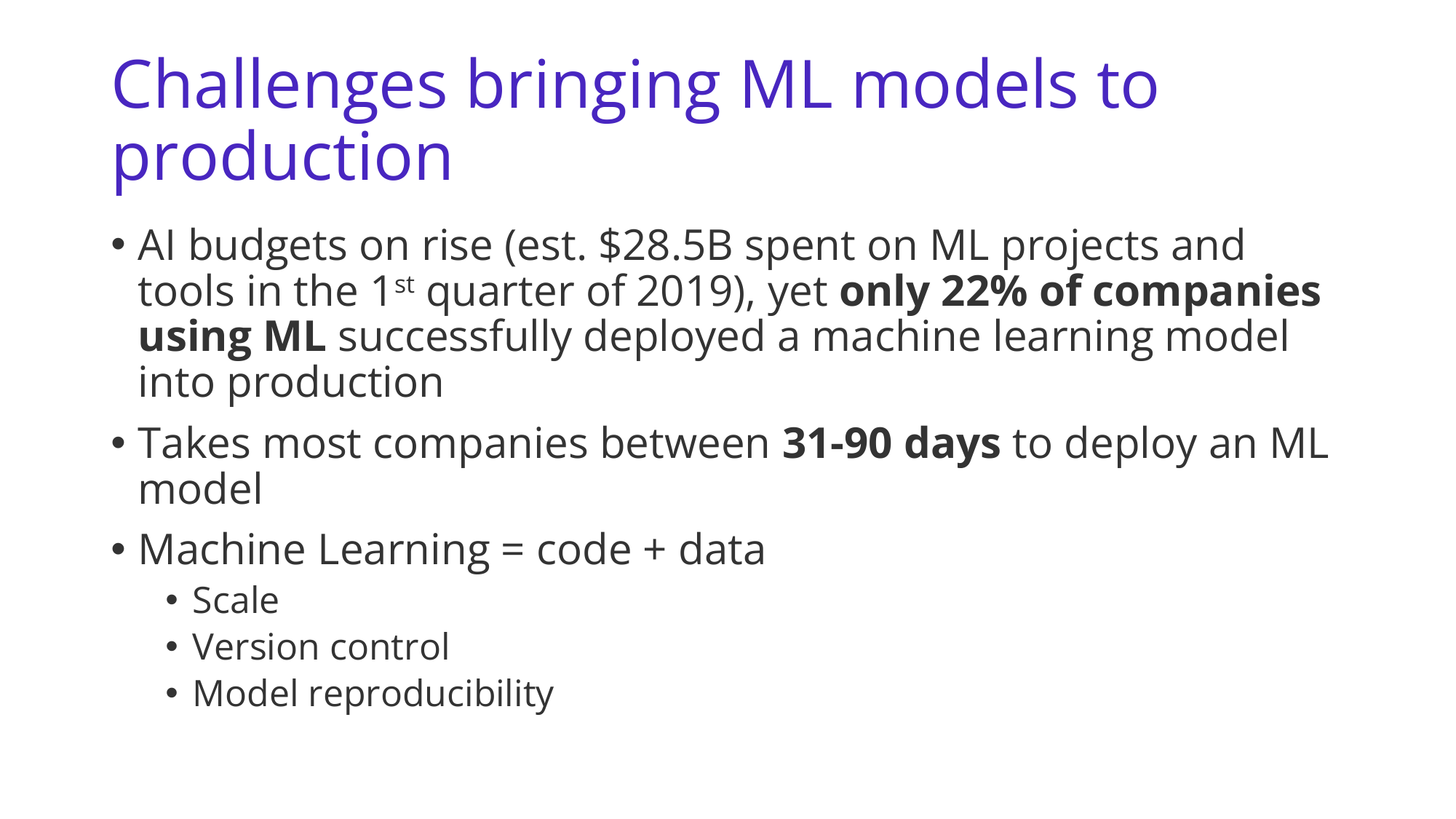

# Challenges bringing ML models to production
AI budgets on rise (est. $28.5B spent on ML projects and tools in the 1st quarter of 2019), yet only 22% of companies using ML successfully deployed a machine learning model into production
Takes most companies between 31-90 days to deploy an ML model
Machine Learning = code + data
Scale
Version control
Model reproducibility